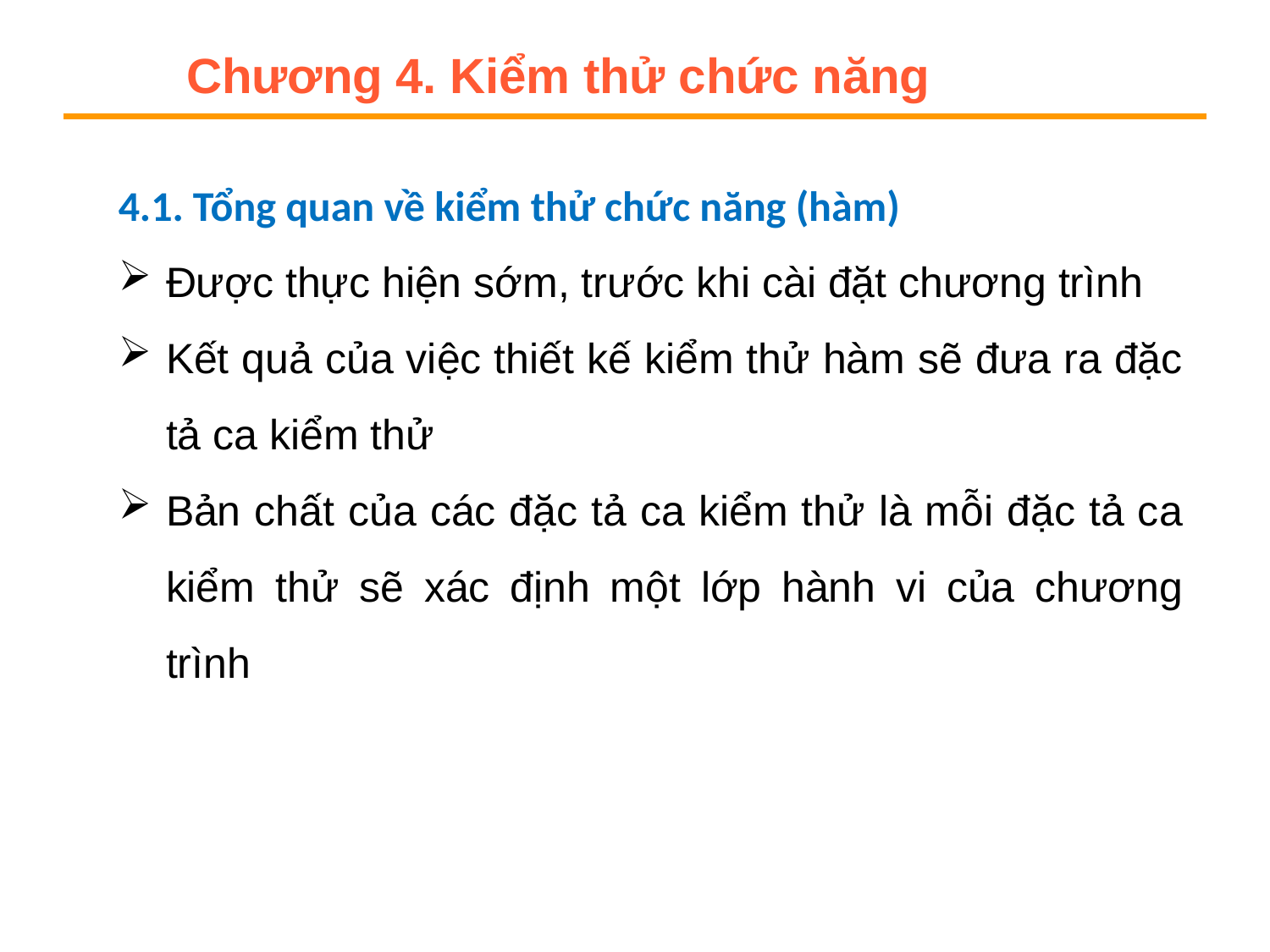

# Chương 4. Kiểm thử chức năng

4.1. Tổng quan về kiểm thử chức năng (hàm)
Được thực hiện sớm, trước khi cài đặt chương trình
Kết quả của việc thiết kế kiểm thử hàm sẽ đưa ra đặc tả ca kiểm thử
Bản chất của các đặc tả ca kiểm thử là mỗi đặc tả ca kiểm thử sẽ xác định một lớp hành vi của chương trình